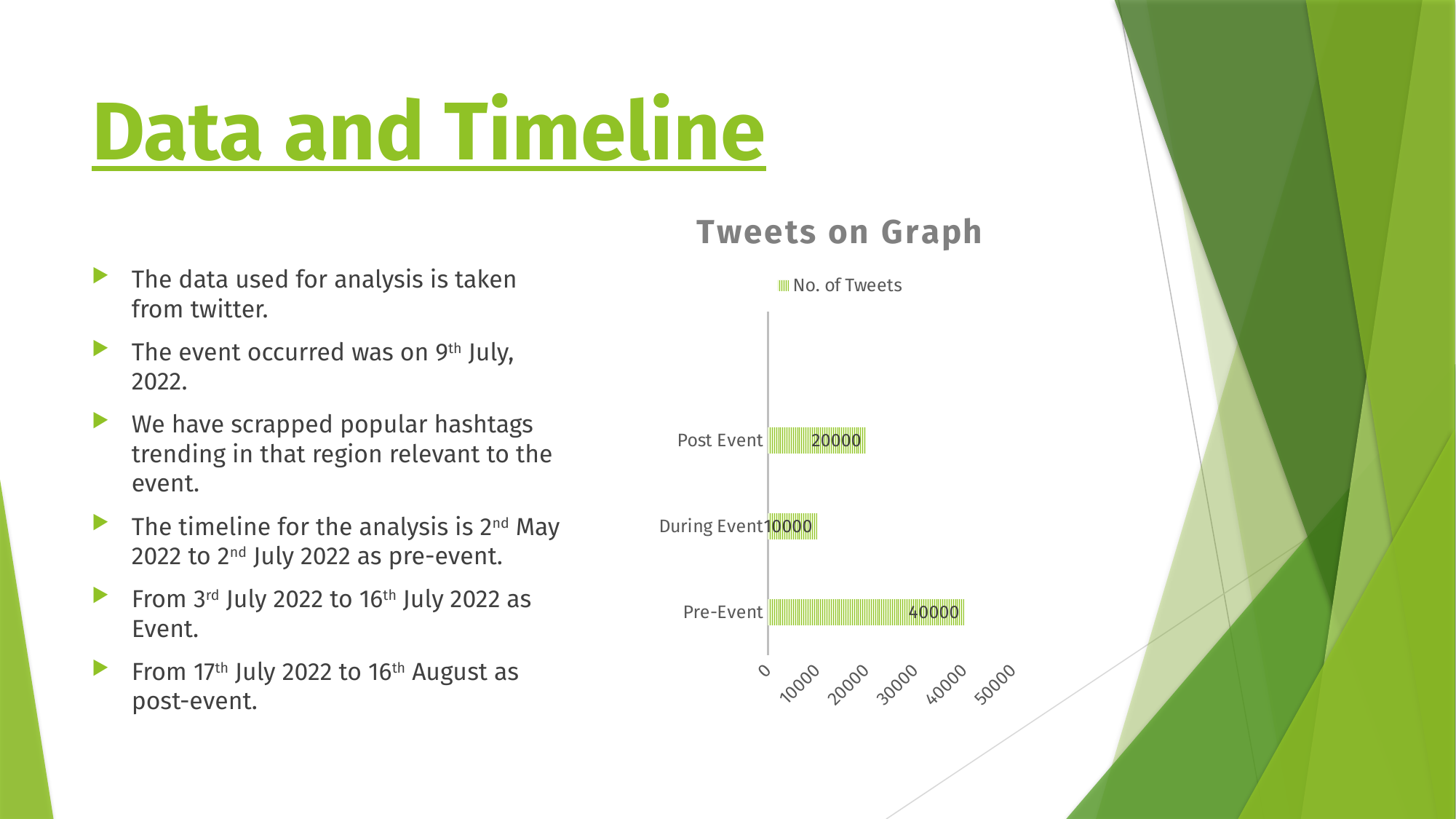

# Data and Timeline

### Chart: Tweets on Graph

| Category | No. of Tweets |
|---|---|
| Pre-Event | 40000.0 |
| During Event | 10000.0 |
| Post Event | 20000.0 |
The data used for analysis is taken from twitter.
The event occurred was on 9th July, 2022.
We have scrapped popular hashtags trending in that region relevant to the event.
The timeline for the analysis is 2nd May 2022 to 2nd July 2022 as pre-event.
From 3rd July 2022 to 16th July 2022 as Event.
From 17th July 2022 to 16th August as post-event.